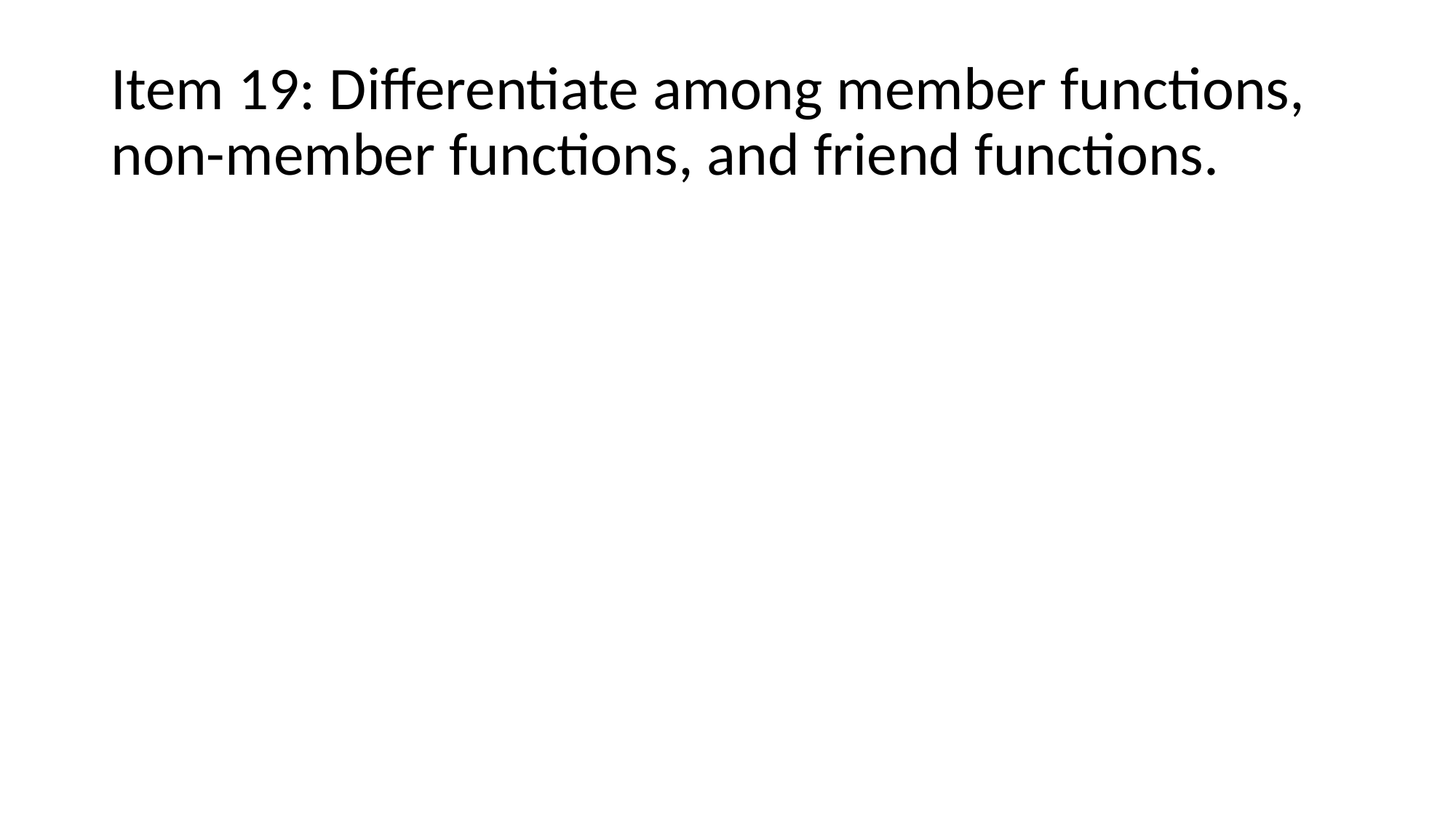

# Item 19: Differentiate among member functions, non-member functions, and friend functions.